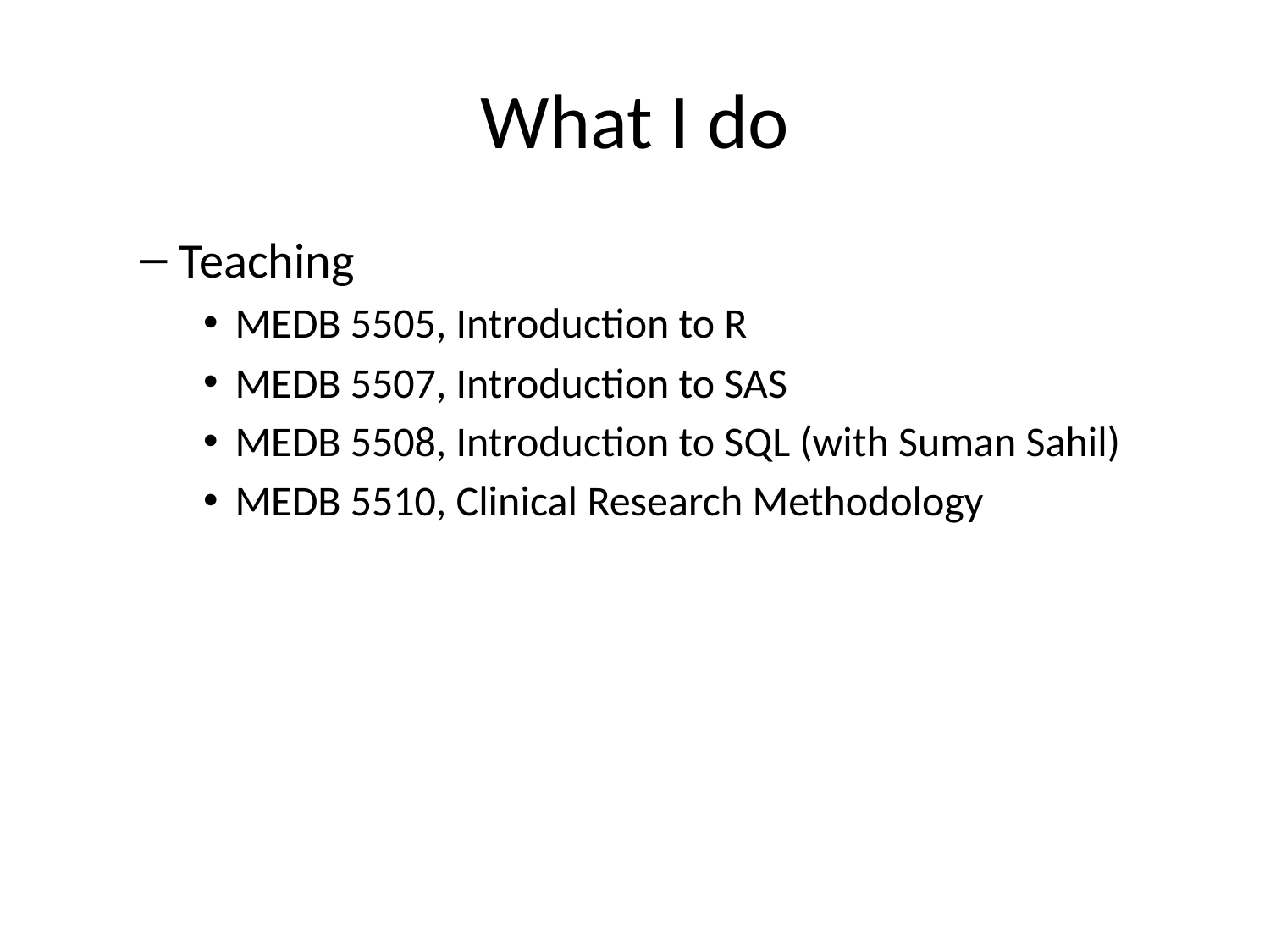

# What I do
Teaching
MEDB 5505, Introduction to R
MEDB 5507, Introduction to SAS
MEDB 5508, Introduction to SQL (with Suman Sahil)
MEDB 5510, Clinical Research Methodology